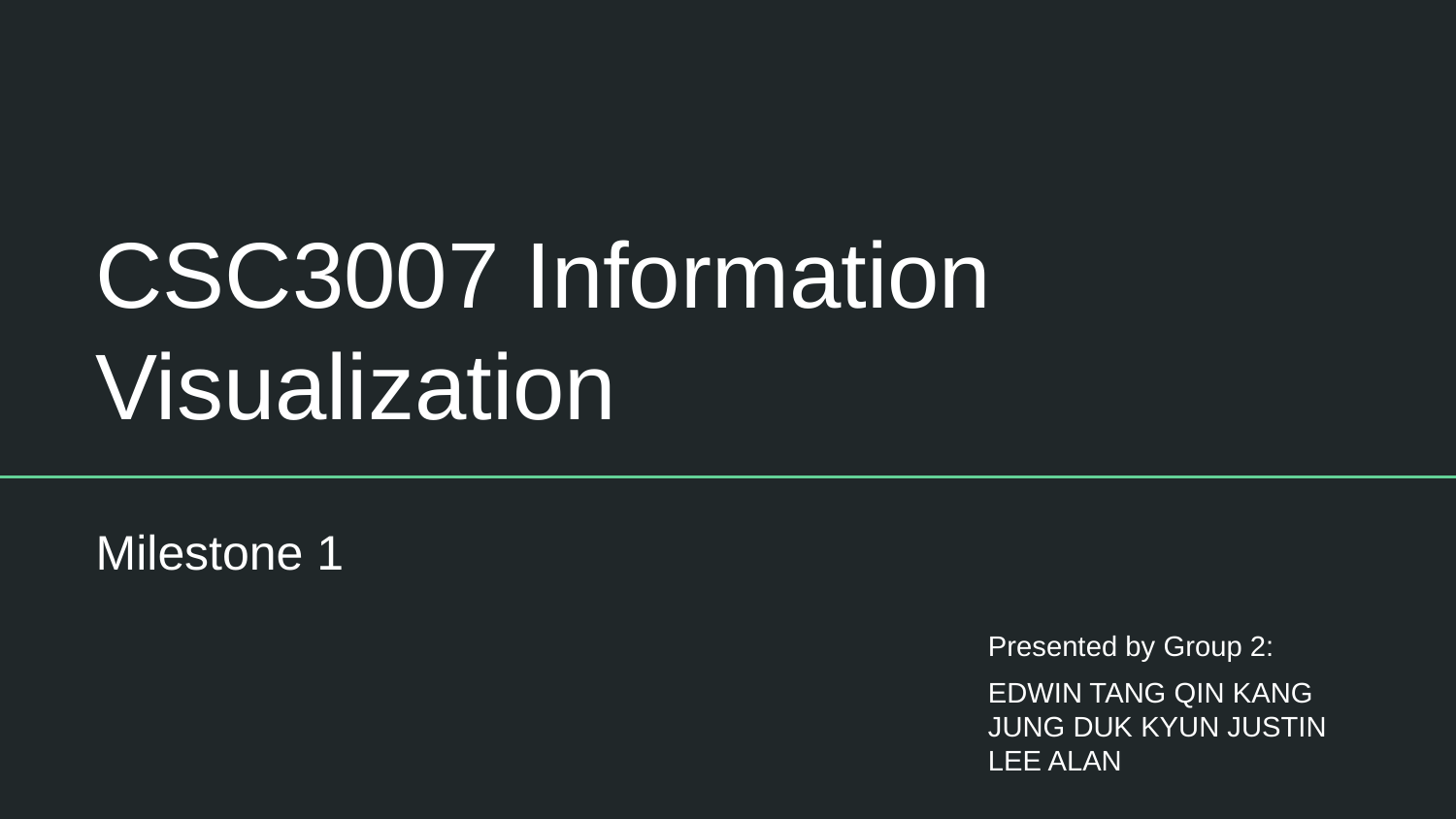

# CSC3007 Information Visualization
Milestone 1
Presented by Group 2:
EDWIN TANG QIN KANG
JUNG DUK KYUN JUSTIN
LEE ALAN